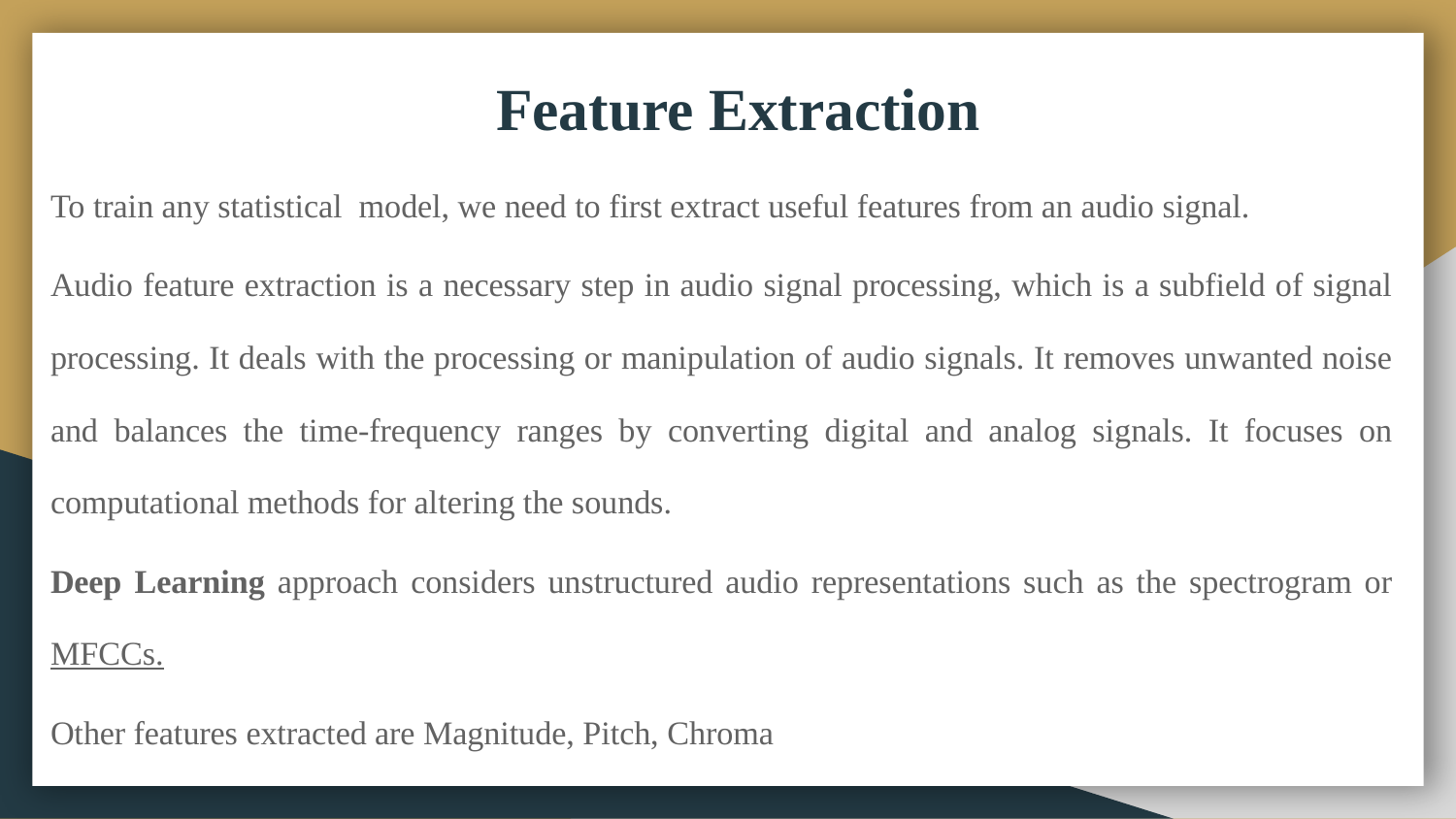

Feature Extraction

To train any statistical  model, we need to first extract useful features from an audio signal.
Audio feature extraction is a necessary step in audio signal processing, which is a subfield of signal processing. It deals with the processing or manipulation of audio signals. It removes unwanted noise and balances the time-frequency ranges by converting digital and analog signals. It focuses on computational methods for altering the sounds.
Deep Learning approach considers unstructured audio representations such as the spectrogram or MFCCs.
Other features extracted are Magnitude, Pitch, Chroma